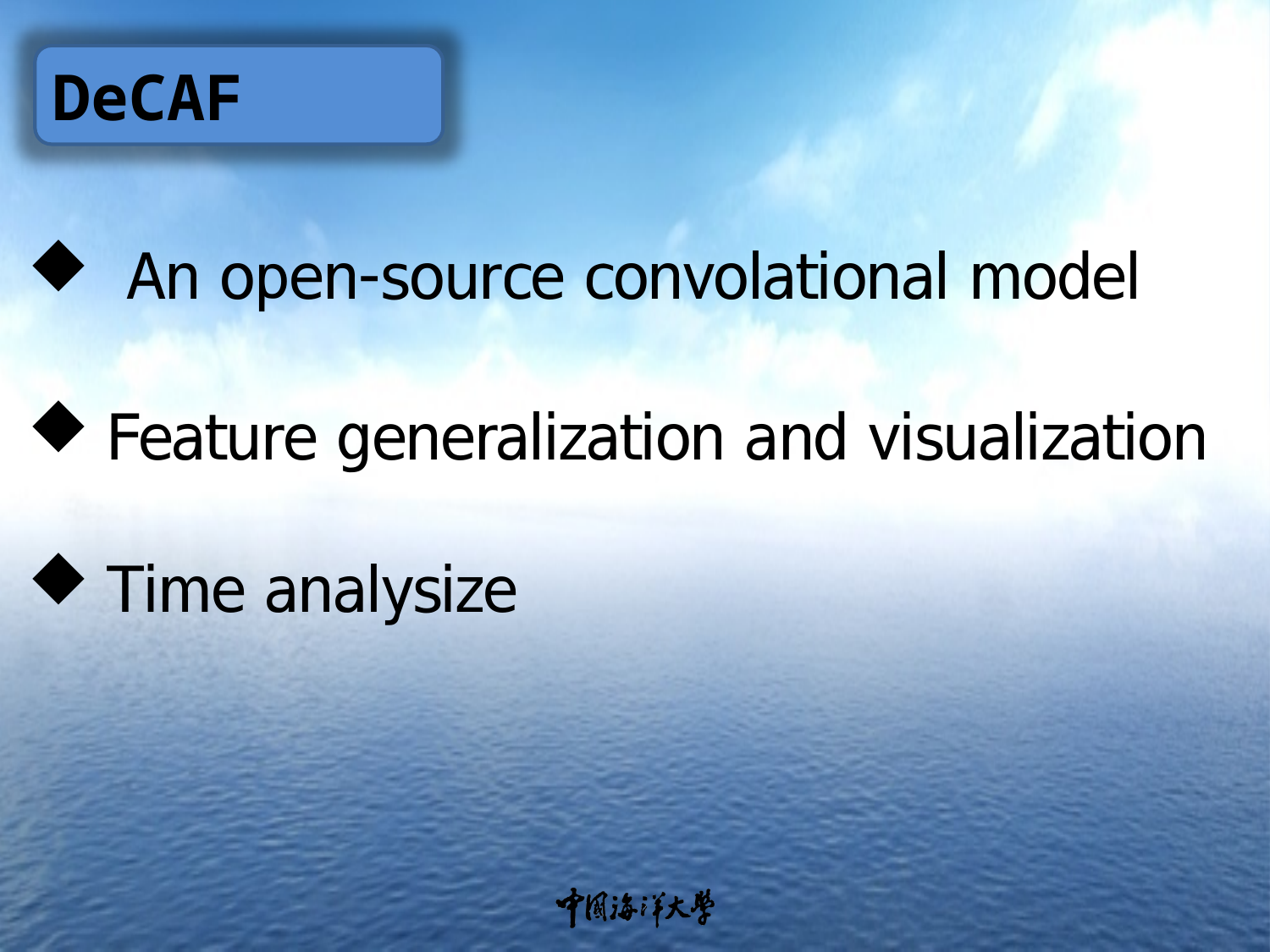

DeCAF
 An open-source convolational model

Feature generalization and visualization

Time analysize